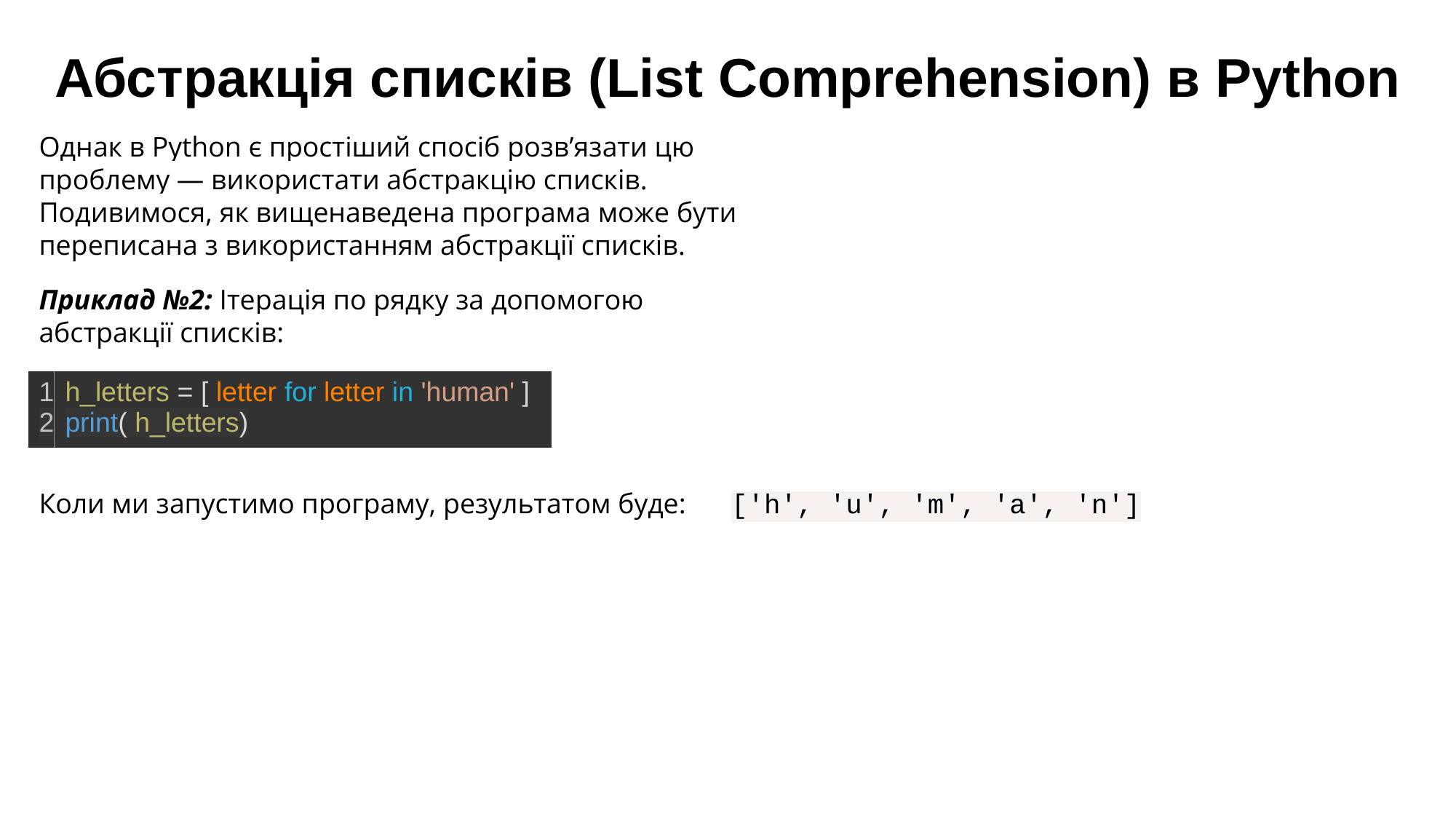

Абстракція списків (List Comprehension) в Python
Однак в Python є простіший спосіб розв’язати цю проблему — використати абстракцію списків.
Подивимося, як вищенаведена програма може бути переписана з використанням абстракції списків.
Приклад №2: Ітерація по рядку за допомогою абстракції списків:
| 1 2 | h\_letters = [ letter for letter in 'human' ] print( h\_letters) |
| --- | --- |
Коли ми запустимо програму, результатом буде:
['h', 'u', 'm', 'a', 'n']